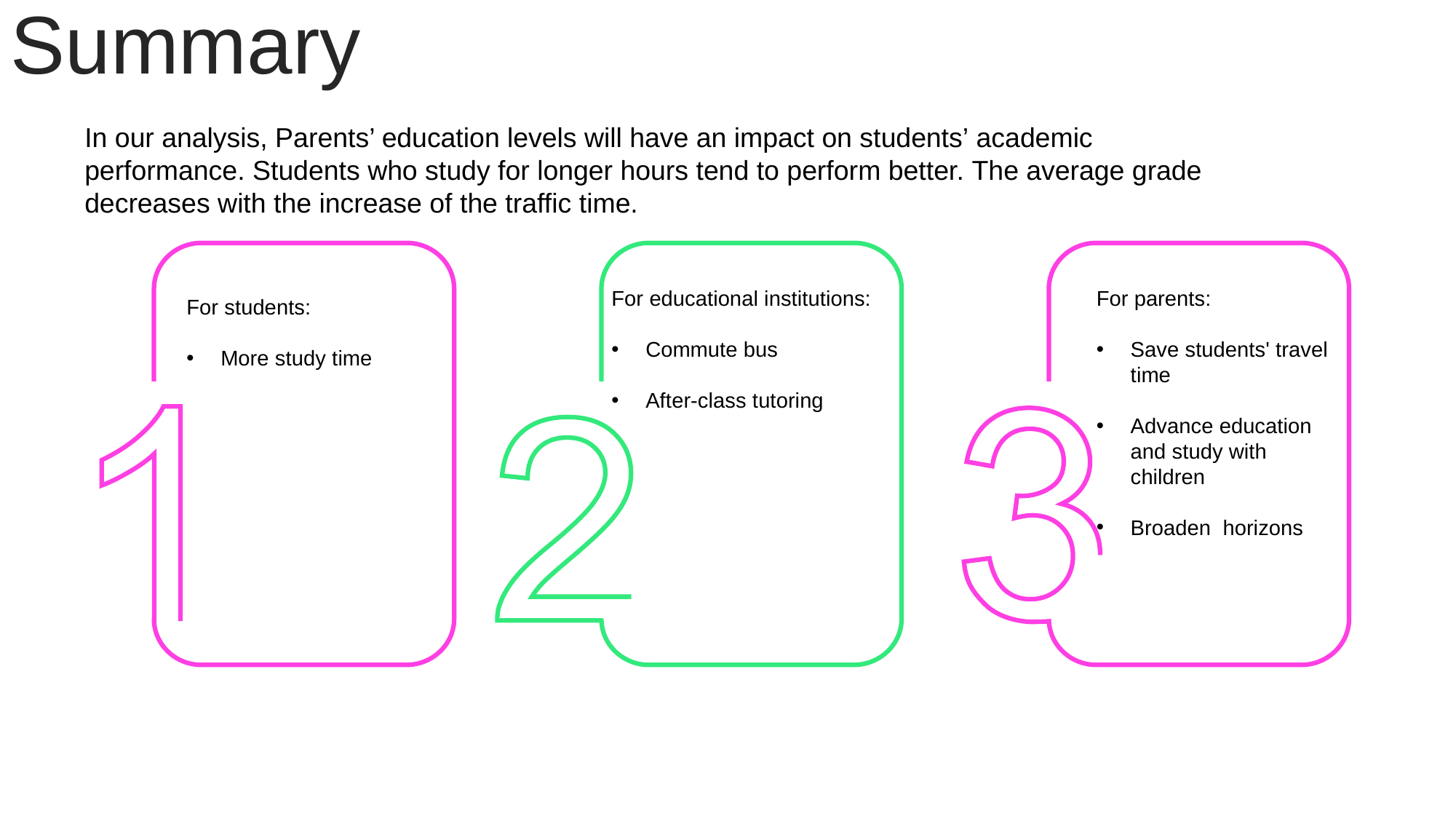

Summary
In our analysis, Parents’ education levels will have an impact on students’ academic performance. Students who study for longer hours tend to perform better. The average grade decreases with the increase of the traffic time.

For educational institutions:

Commute bus

After-class tutoring
For parents:

Save students' travel time

Advance education and study with children

Broaden  horizons
For students:

More study time